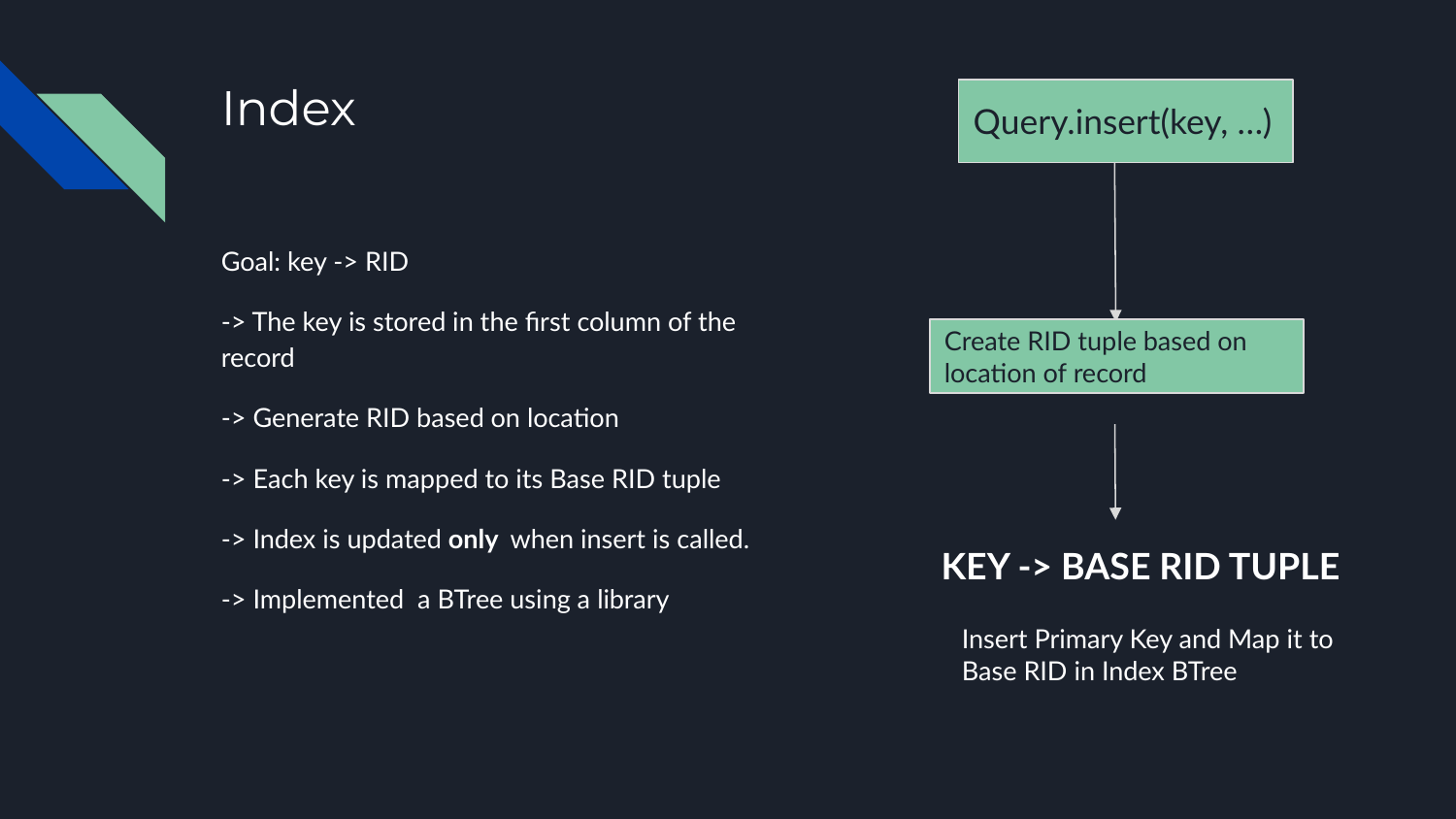

# Index

Query.insert(key, …)

Goal: key -> RID
-> The key is stored in the first column of the record
-> Generate RID based on location
-> Each key is mapped to its Base RID tuple
-> Index is updated only  when insert is called.
-> Implemented  a BTree using a library

Create RID tuple based on location of record

KEY -> BASE RID TUPLE
Insert Primary Key and Map it to Base RID in Index BTree